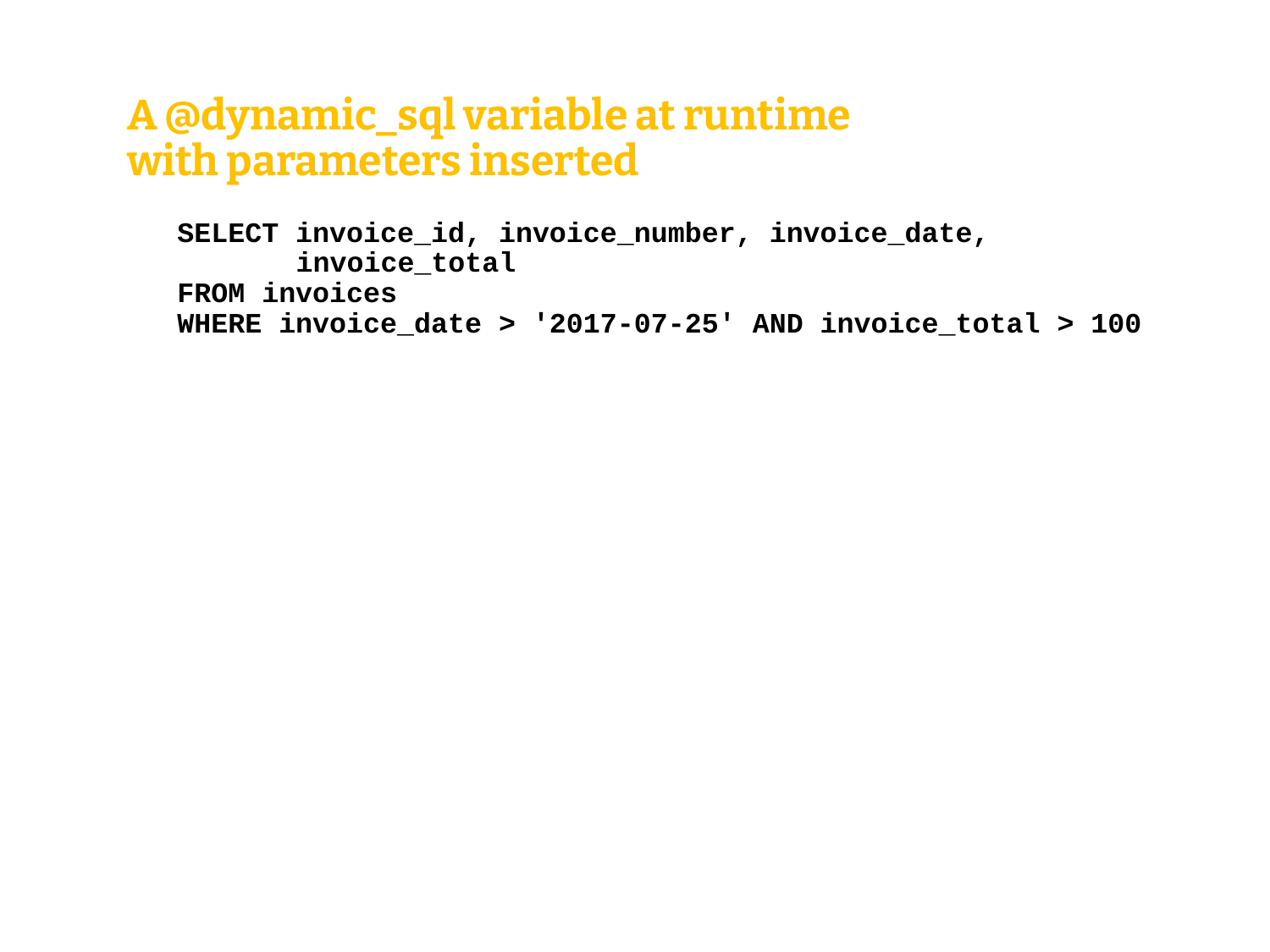

# A @dynamic_sql variable at runtime with parameters inserted
SELECT invoice_id, invoice_number, invoice_date,
       invoice_total
FROM invoices
WHERE invoice_date > '2017-07-25' AND invoice_total > 100